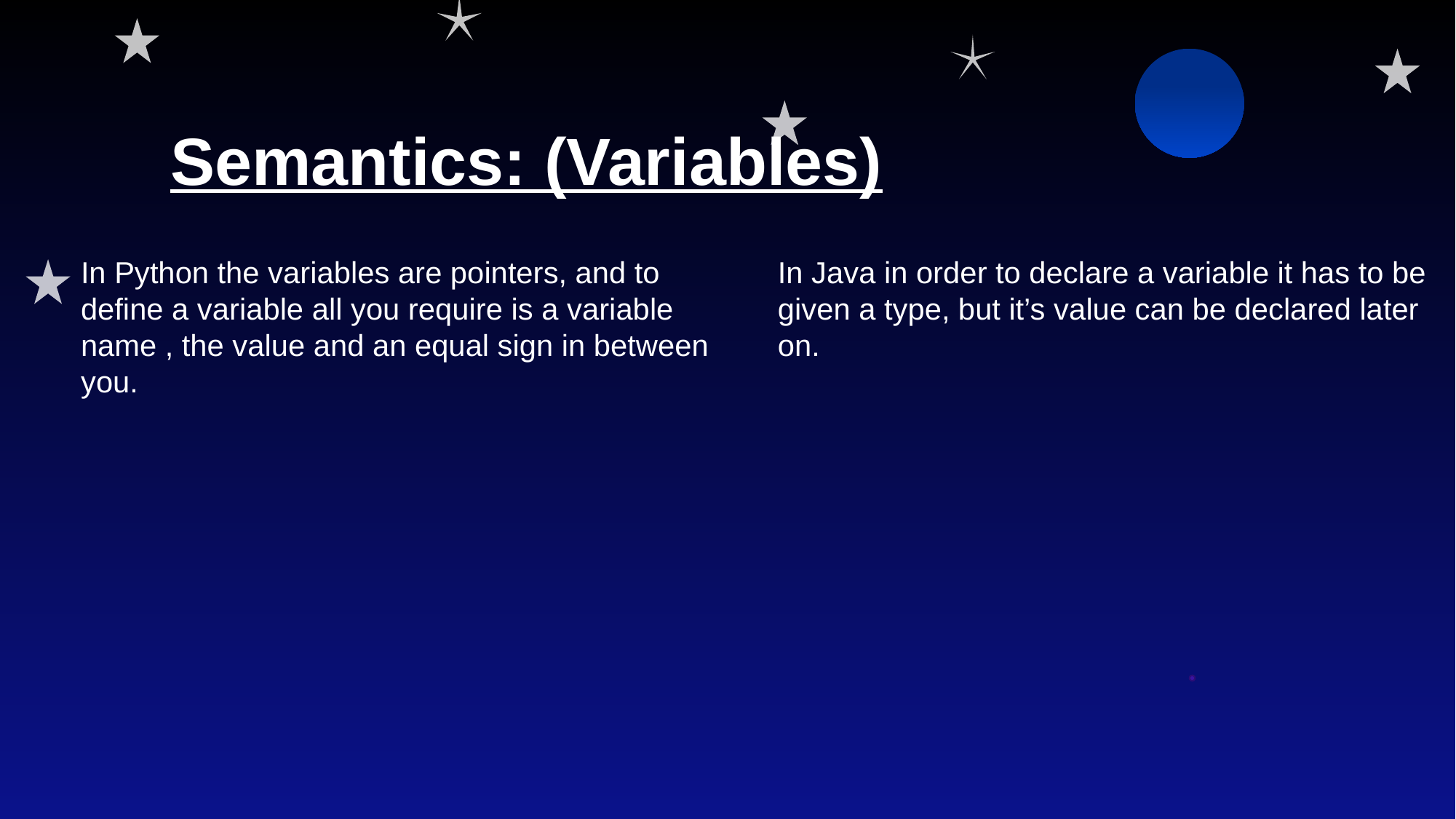

Semantics: (Variables)

In Python the variables are pointers, and to define a variable all you require is a variable name , the value and an equal sign in between you.

In Java in order to declare a variable it has to be given a type, but it’s value can be declared later on.